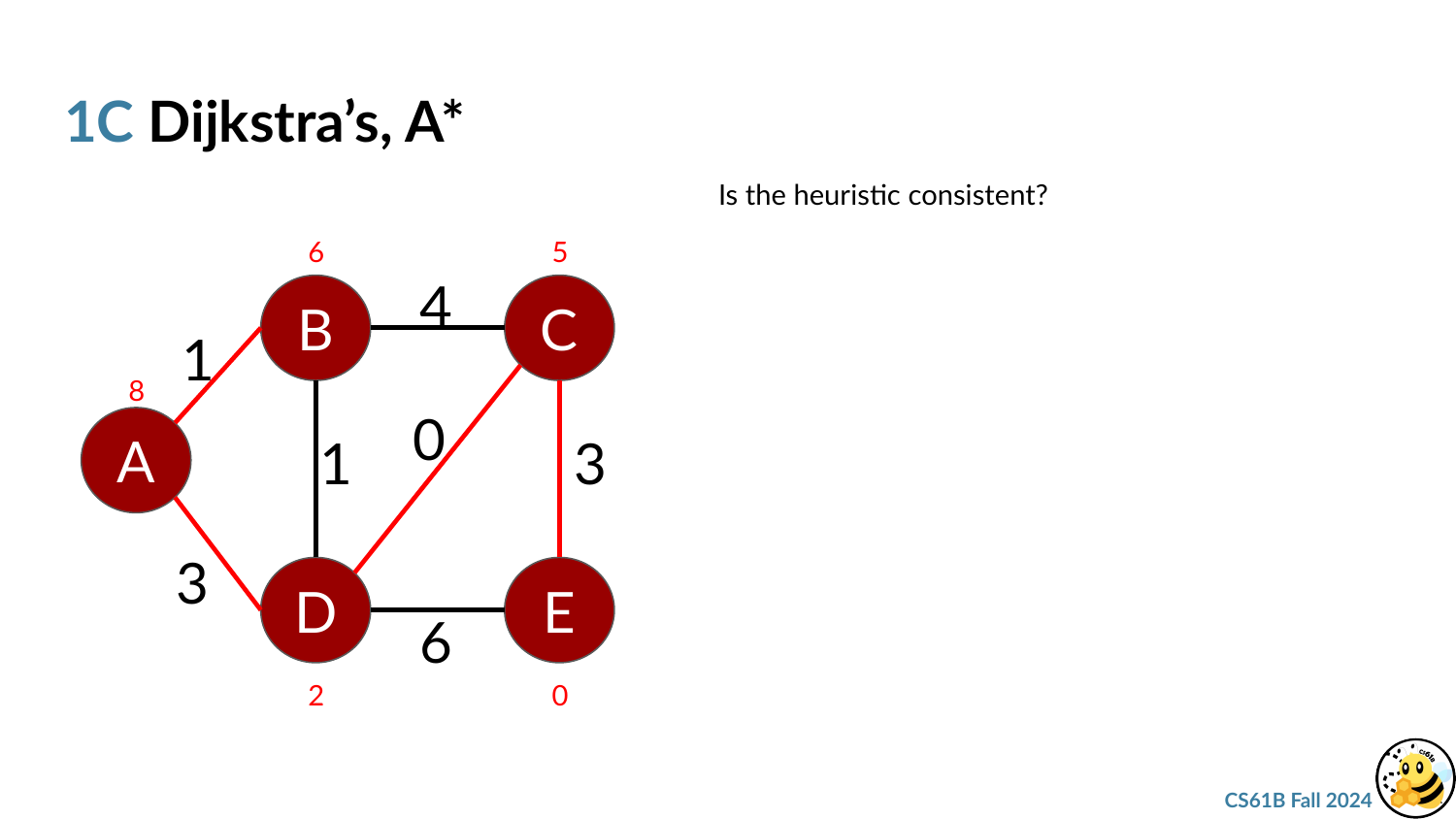

# 1C Dijkstra’s, A*
Is the heuristic consistent?
6
5
4
B
C
1
8
0
A
1
3
3
D
E
6
2
0